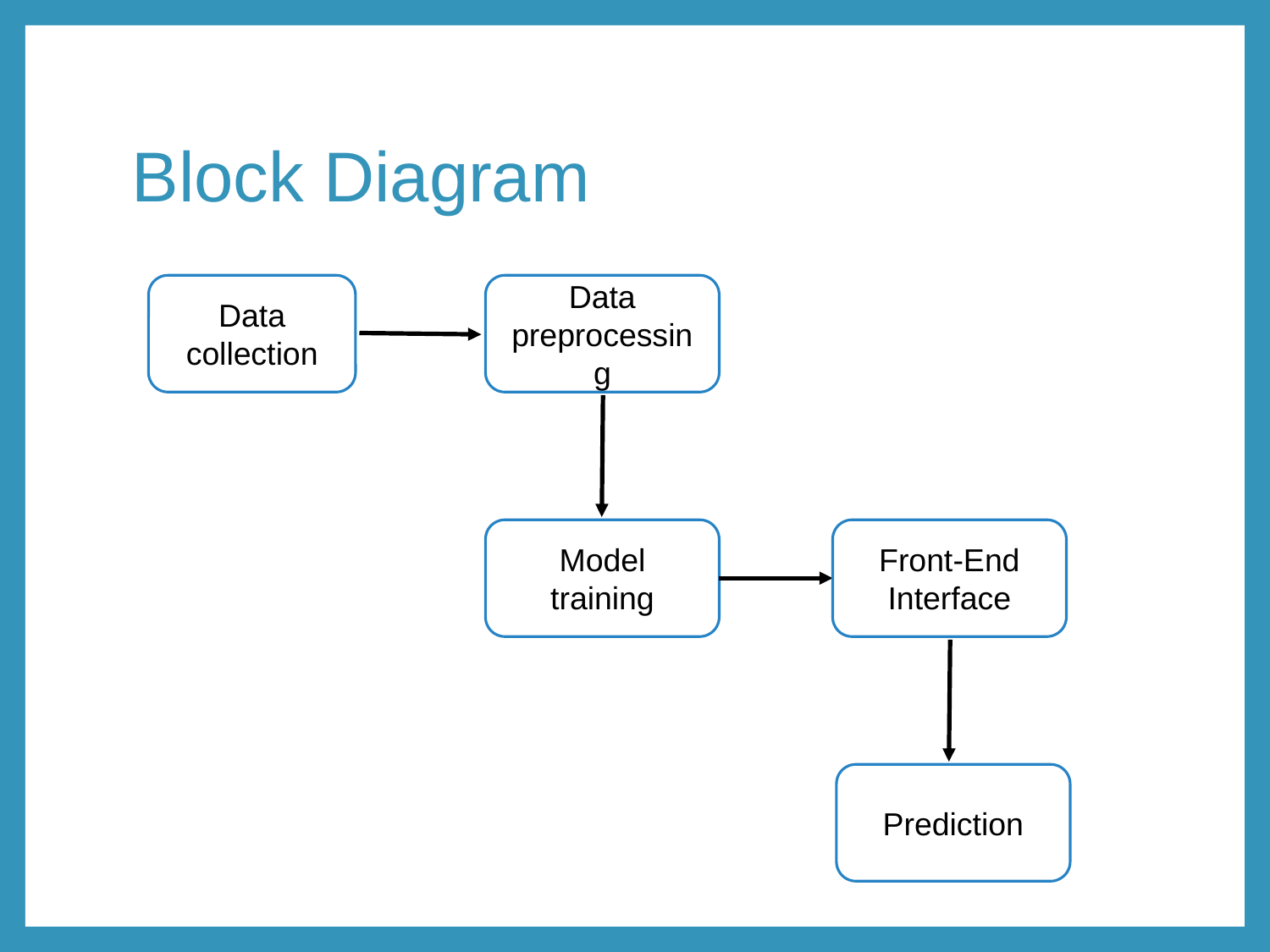

# Block Diagram
Data collection
Data preprocessing
Model training
Front-End Interface
Prediction